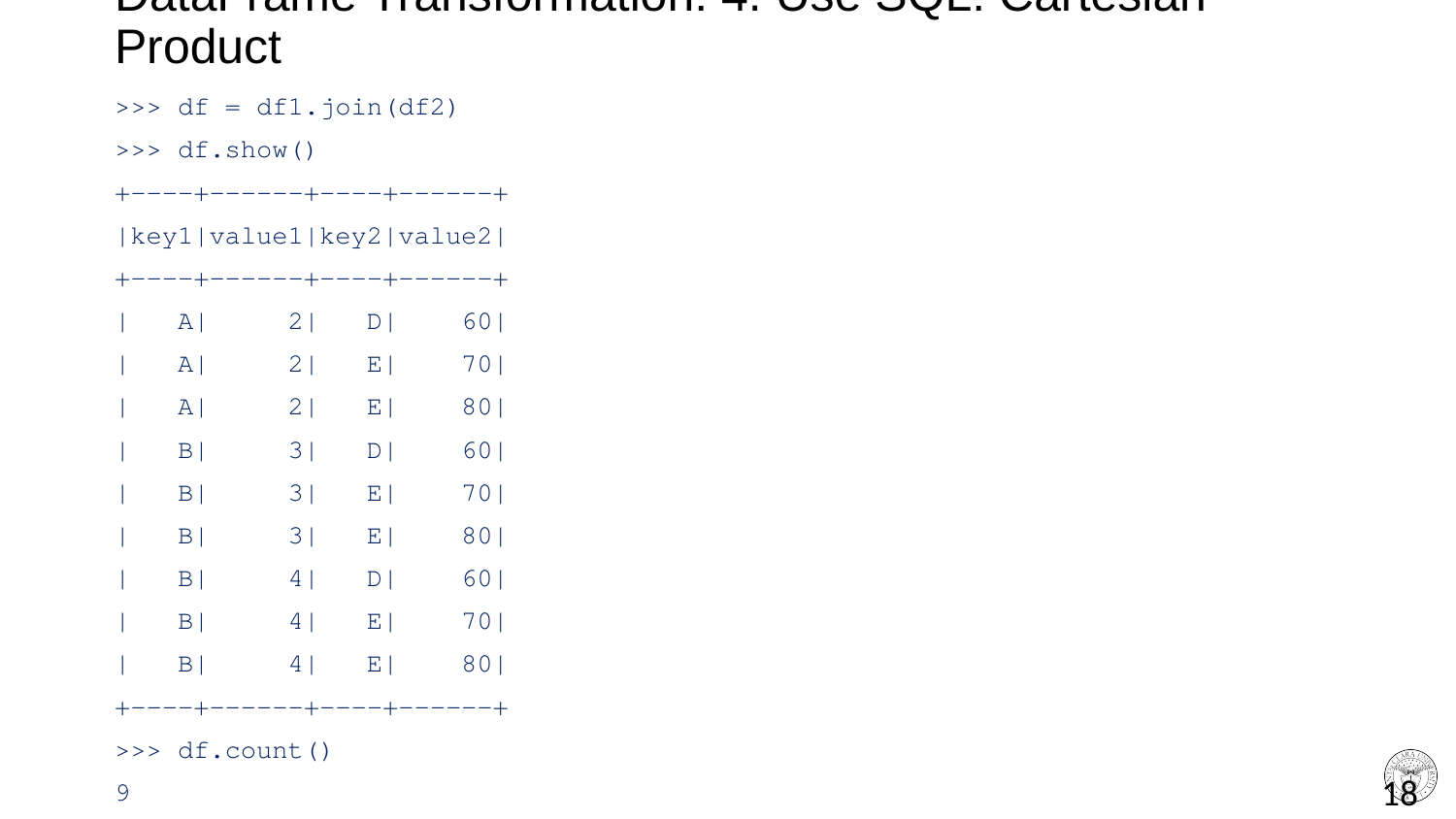

# DataFrame Transformation: 4. Use SQL: Cartesian Product
>>> df = df1.join(df2)
>>> df.show()
+----+------+----+------+
|key1|value1|key2|value2|
+----+------+----+------+
|   A|     2|   D|    60|
|   A|     2|   E|    70|
|   A|     2|   E|    80|
|   B|     3|   D|    60|
|   B|     3|   E|    70|
|   B|     3|   E|    80|
|   B|     4|   D|    60|
|   B|     4|   E|    70|
|   B|     4|   E|    80|
+----+------+----+------+
>>> df.count()
9
18